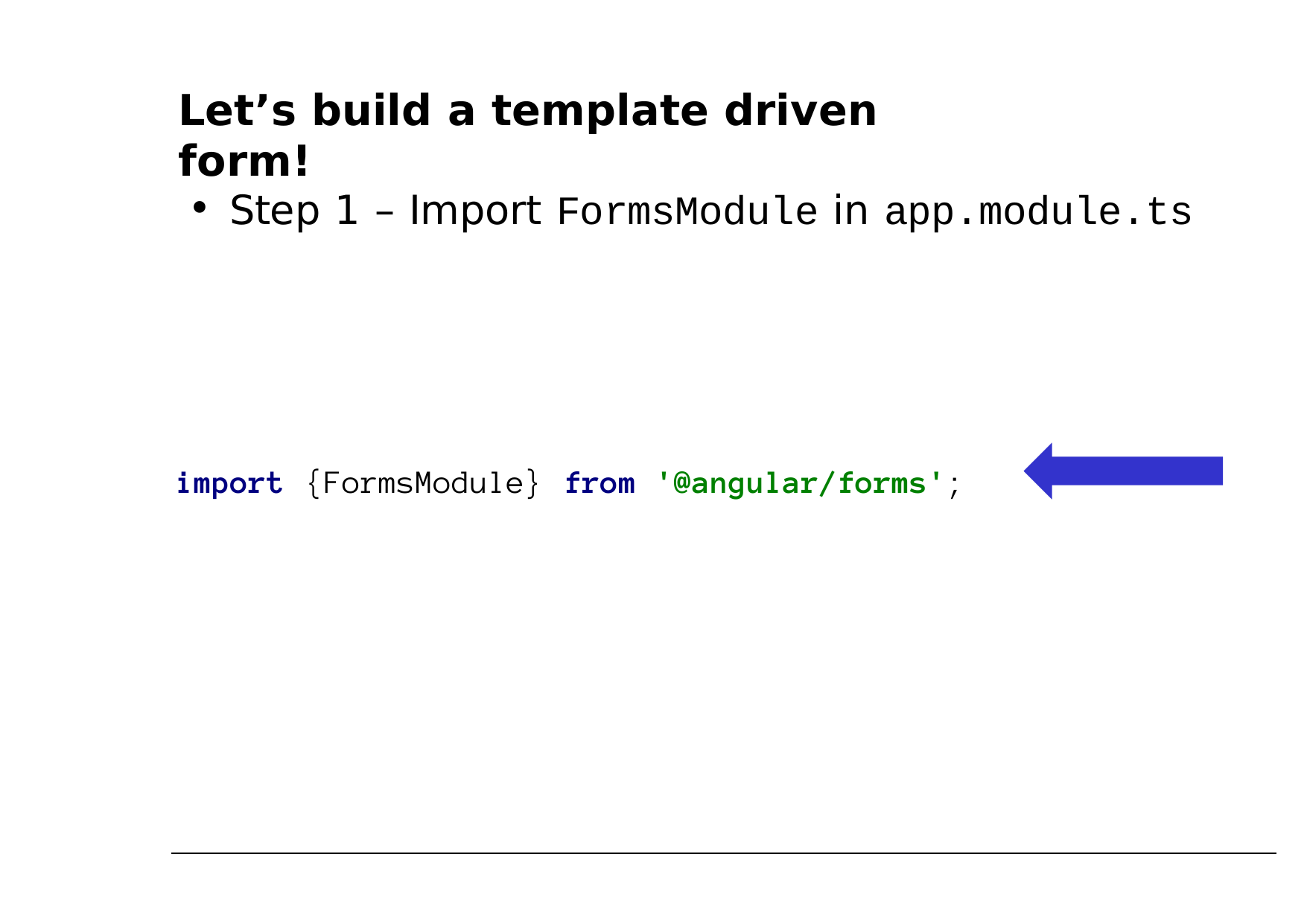

Let’s build a template driven form!
Step 1 – Import FormsModule in app.module.ts

import	{FormsModule}	from	'@angular/forms';